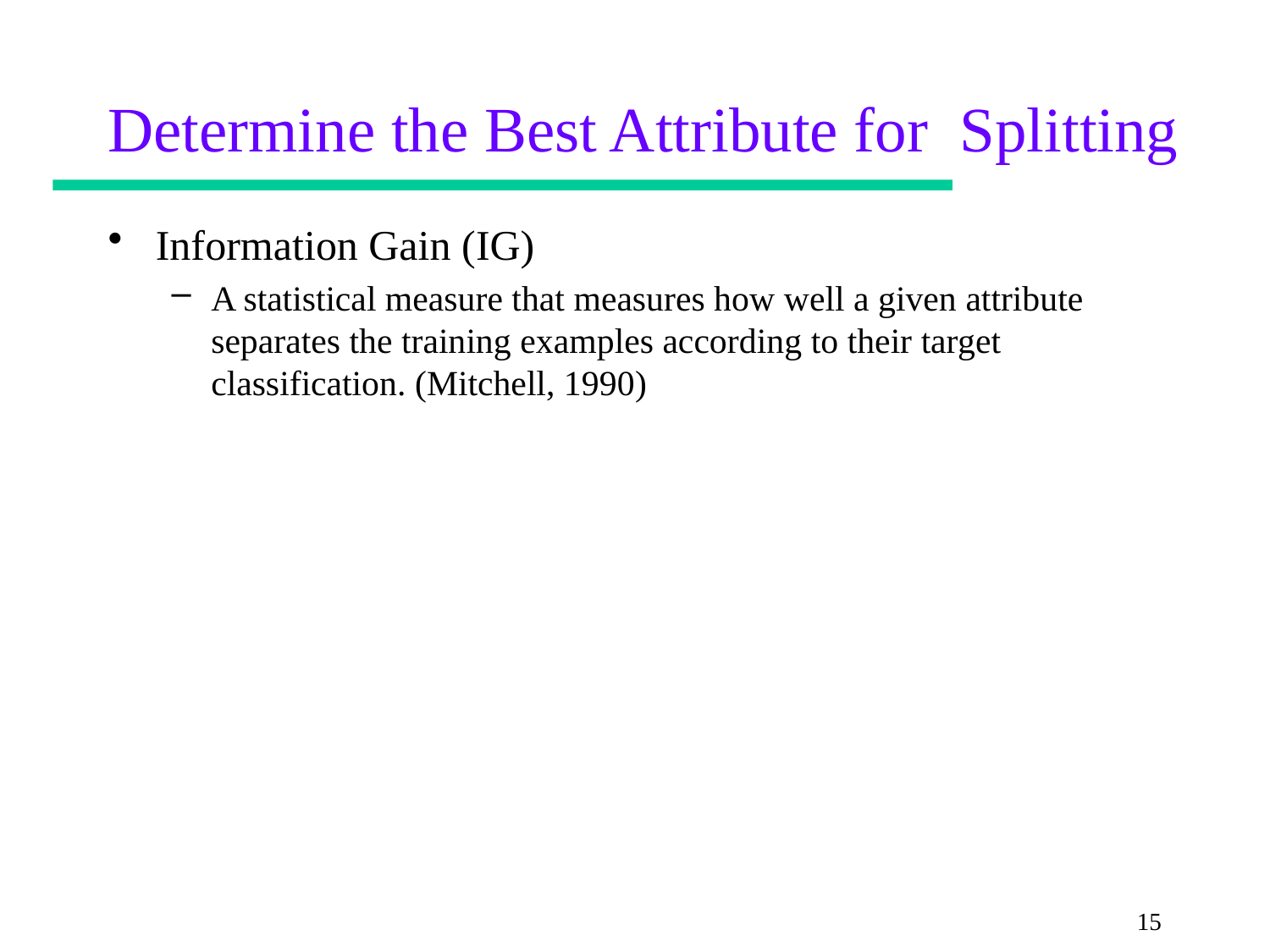

# Determine the Best Attribute for  Splitting
Information Gain (IG)
A statistical measure that measures how well a given attribute separates the training examples according to their target classification. (Mitchell, 1990)

15